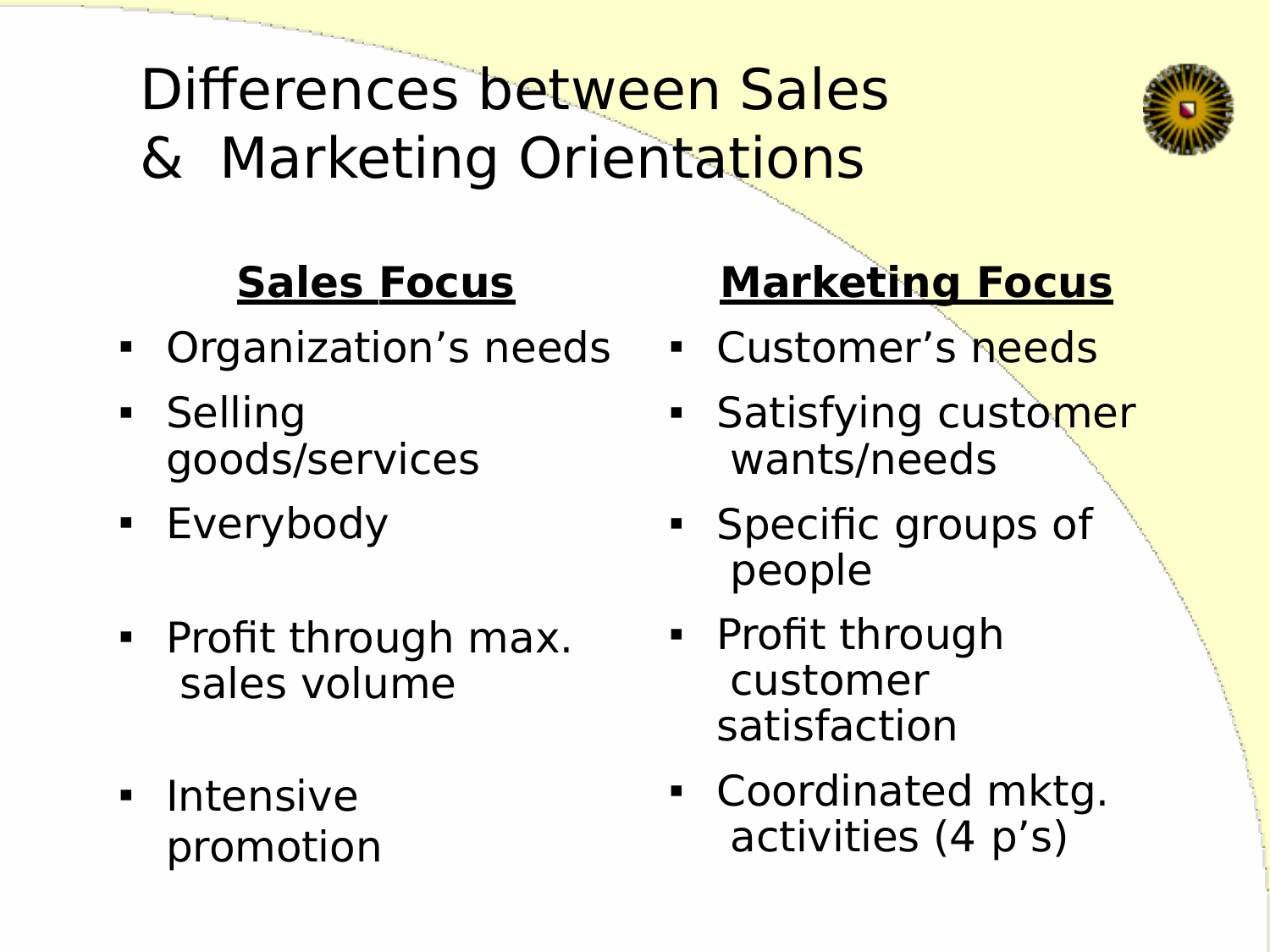

# Differences between Sales &  Marketing Orientations
Sales Focus
Organization’s needs
Selling  goods/services
Everybody

Profit through max.  sales volume

Intensive promotion
Marketing Focus
Customer’s needs
Satisfying customer  wants/needs
Specific groups of  people
Profit through  customer  satisfaction
Coordinated mktg.  activities (4 p’s)